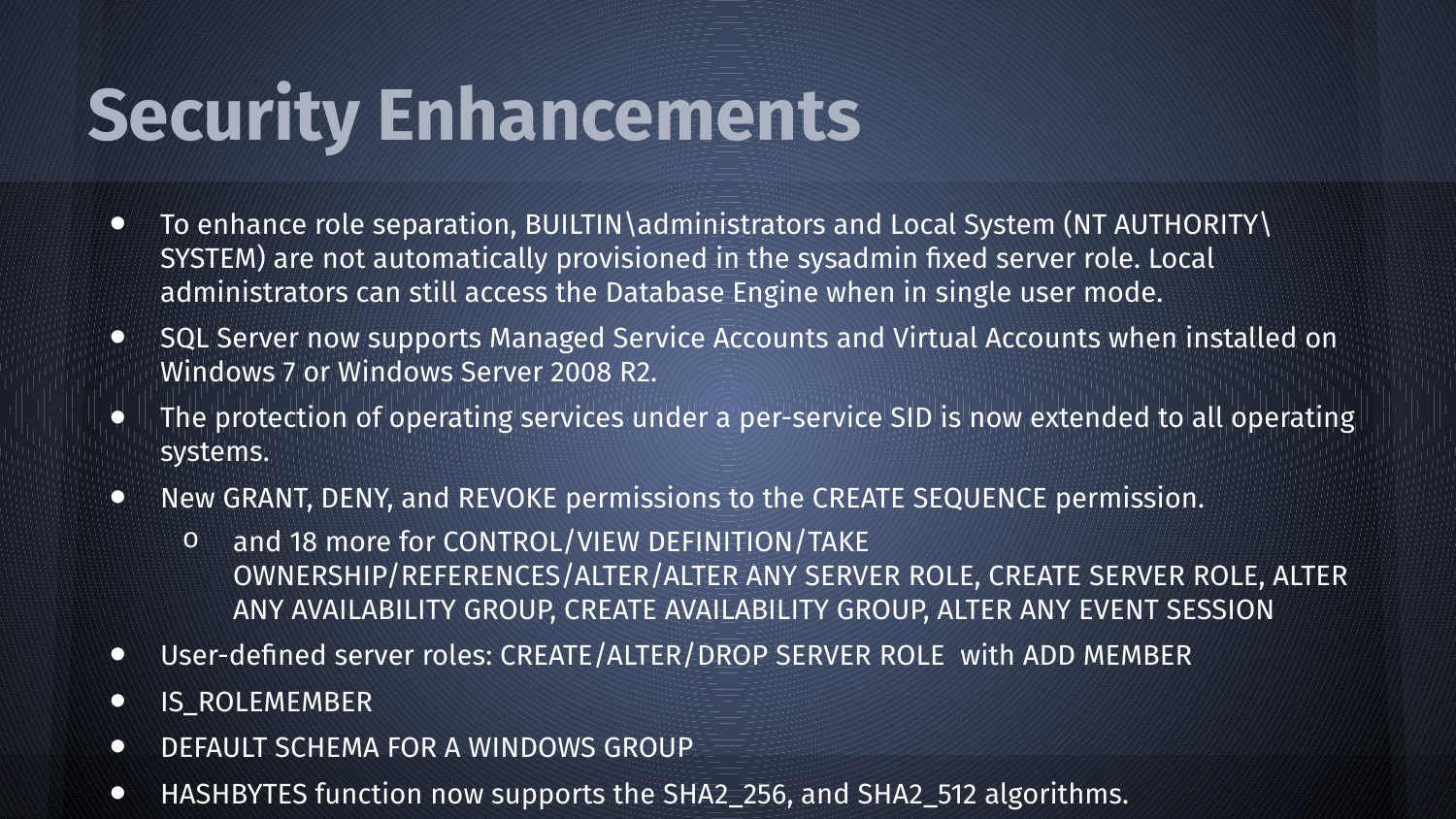

# Security Enhancements
To enhance role separation, BUILTIN\administrators and Local System (NT AUTHORITY\SYSTEM) are not automatically provisioned in the sysadmin fixed server role. Local administrators can still access the Database Engine when in single user mode.
SQL Server now supports Managed Service Accounts and Virtual Accounts when installed on Windows 7 or Windows Server 2008 R2.
The protection of operating services under a per-service SID is now extended to all operating systems.
New GRANT, DENY, and REVOKE permissions to the CREATE SEQUENCE permission.
and 18 more for CONTROL/VIEW DEFINITION/TAKE OWNERSHIP/REFERENCES/ALTER/ALTER ANY SERVER ROLE, CREATE SERVER ROLE, ALTER ANY AVAILABILITY GROUP, CREATE AVAILABILITY GROUP, ALTER ANY EVENT SESSION
User-defined server roles: CREATE/ALTER/DROP SERVER ROLE  with ADD MEMBER
IS_ROLEMEMBER
DEFAULT SCHEMA FOR A WINDOWS GROUP
HASHBYTES function now supports the SHA2_256, and SHA2_512 algorithms.